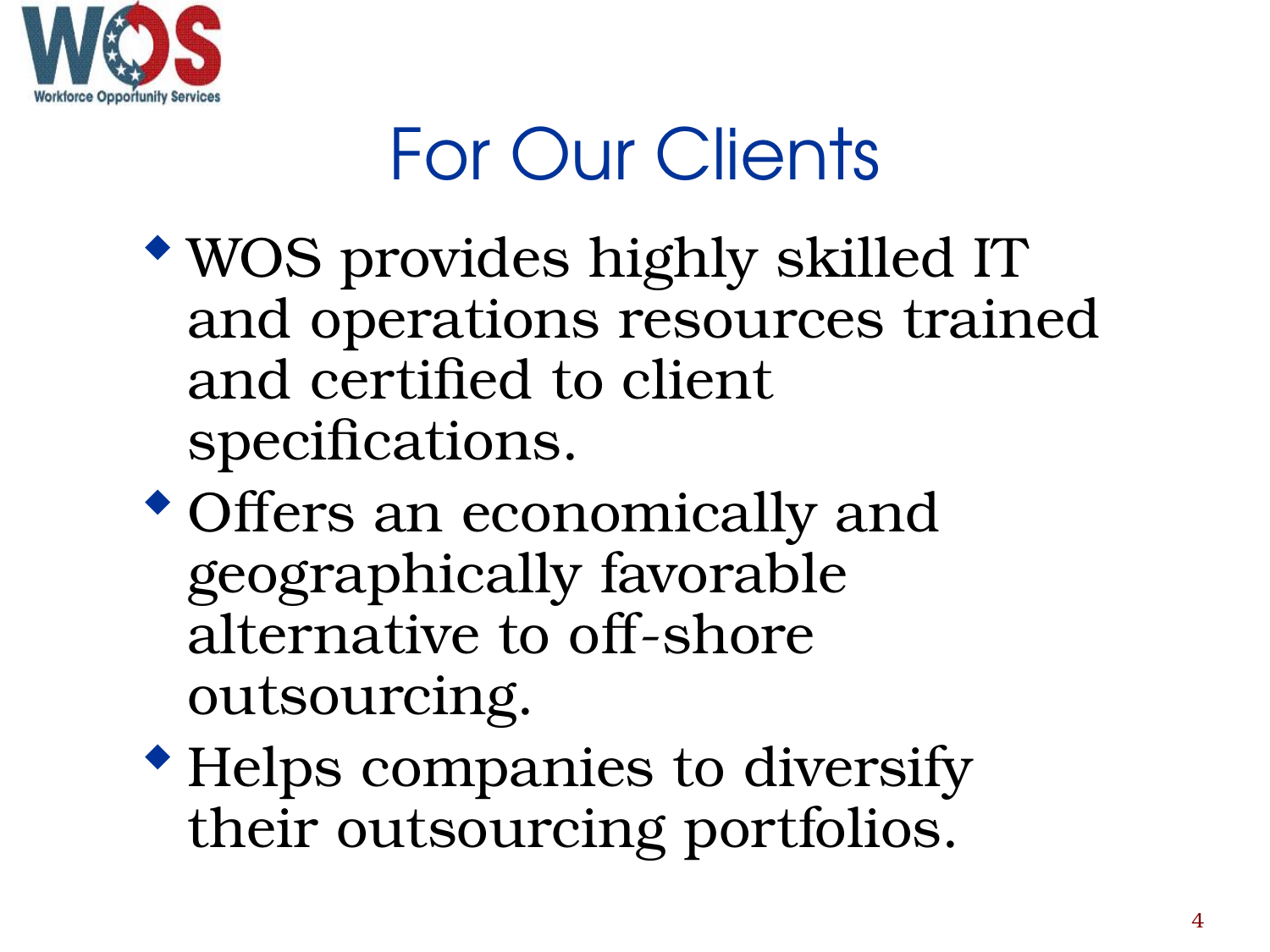

# For Our Clients
WOS provides highly skilled IT and operations resources trained and certified to client specifications.
Offers an economically and geographically favorable alternative to off-shore outsourcing.
Helps companies to diversify their outsourcing portfolios.

4